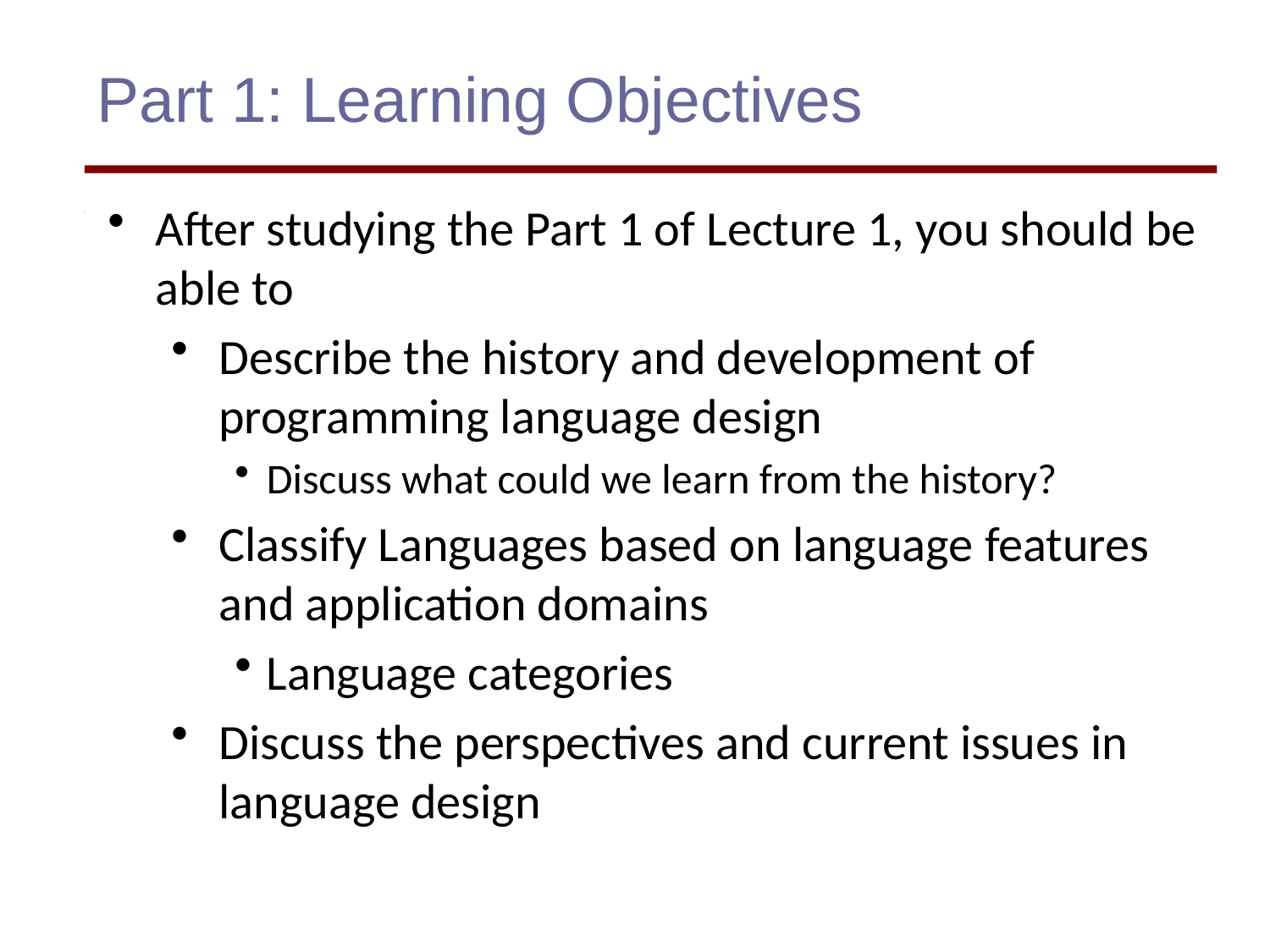

# Part 1: Learning Objectives
After studying the Part 1 of Lecture 1, you should be able to
Describe the history and development of programming language design
Discuss what could we learn from the history?
Classify Languages based on language features and application domains
Language categories
Discuss the perspectives and current issues in language design